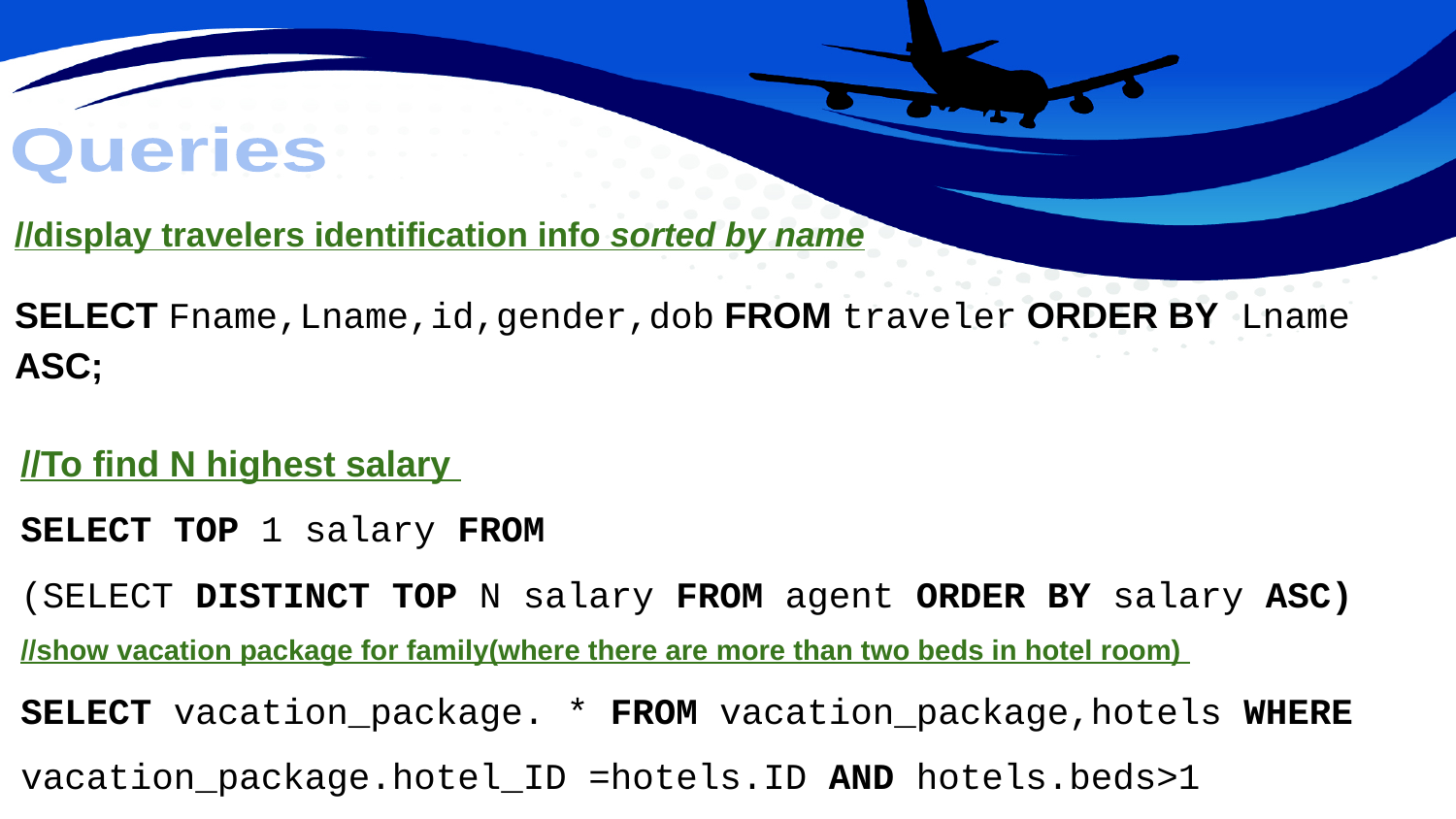

Queries
//display travelers identification info sorted by name
SELECT Fname,Lname,id,gender,dob FROM traveler ORDER BY Lname ASC;
//To find N highest salary
SELECT TOP 1 salary FROM
(SELECT DISTINCT TOP N salary FROM agent ORDER BY salary ASC)
//show vacation package for family(where there are more than two beds in hotel room)
SELECT vacation_package. * FROM vacation_package,hotels WHERE vacation_package.hotel_ID =hotels.ID AND hotels.beds>1